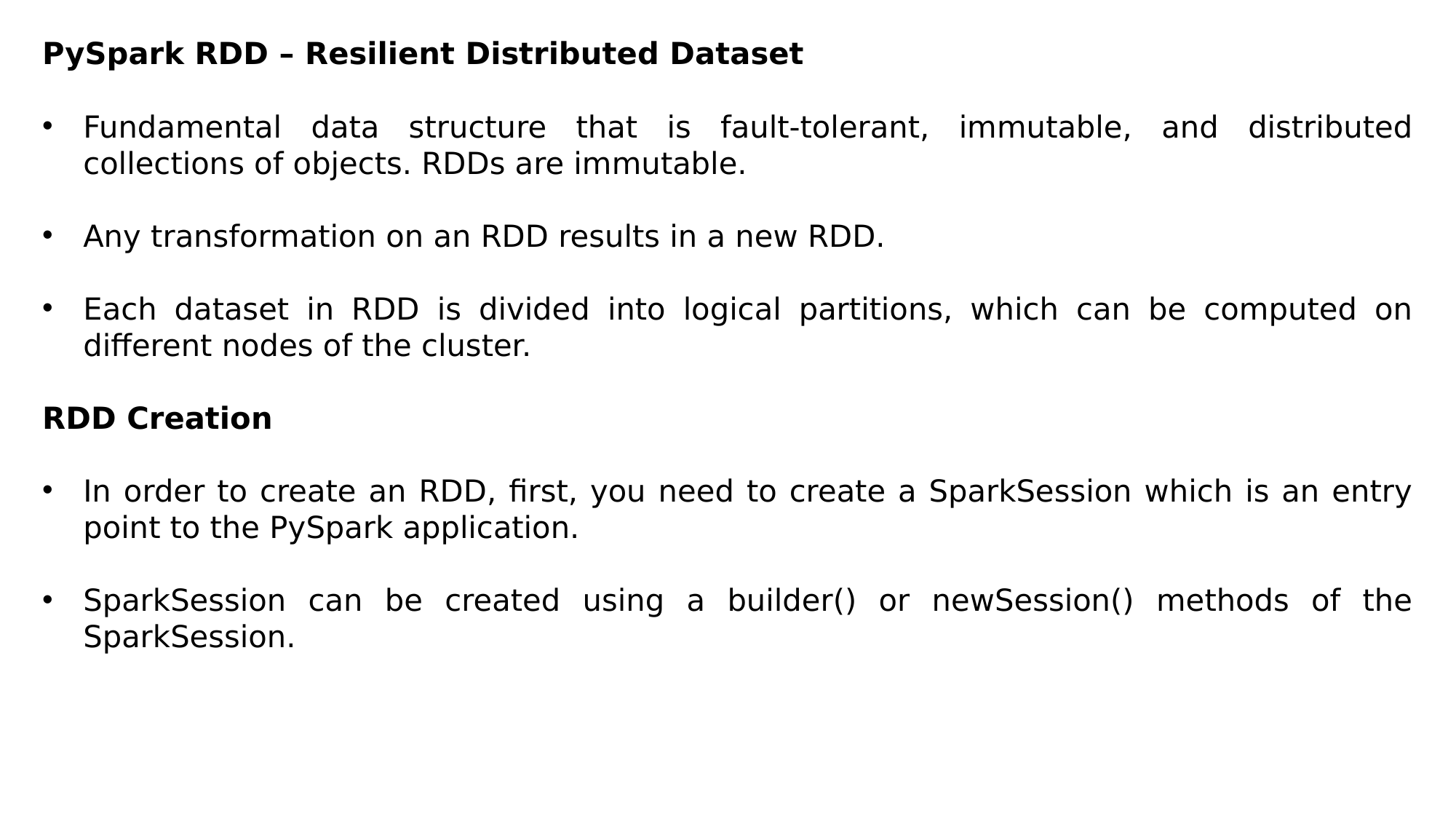

PySpark RDD – Resilient Distributed Dataset

Fundamental data structure that is fault-tolerant, immutable, and distributed collections of objects. RDDs are immutable.

Any transformation on an RDD results in a new RDD.

Each dataset in RDD is divided into logical partitions, which can be computed on different nodes of the cluster.

RDD Creation

In order to create an RDD, first, you need to create a SparkSession which is an entry point to the PySpark application.

SparkSession can be created using a builder() or newSession() methods of the SparkSession.